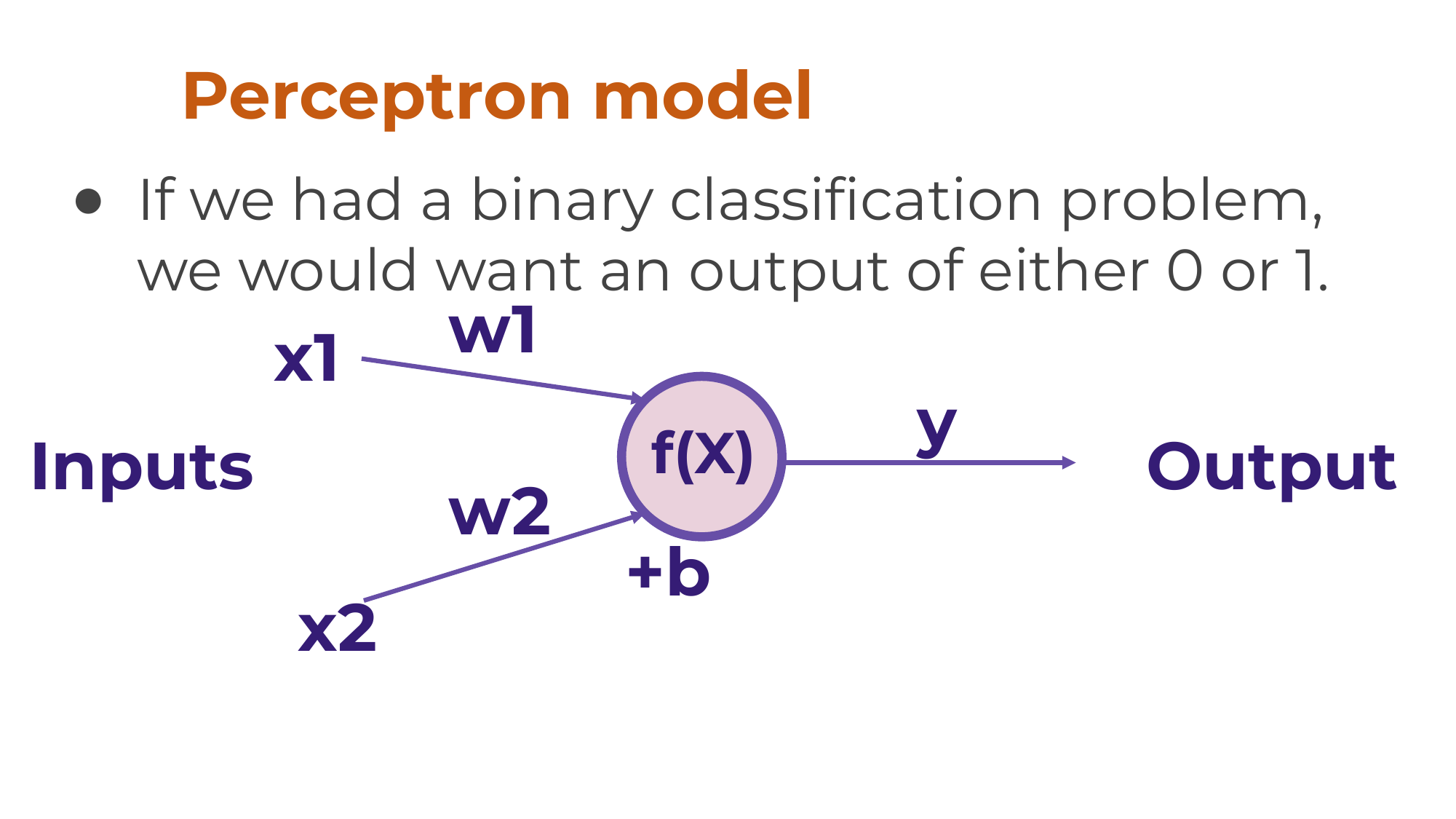

# Perceptron model
If we had a binary classification problem, we would want an output of either 0 or 1.
w1
x1
y

f(X)
Inputs
Output
w2
+b
x2